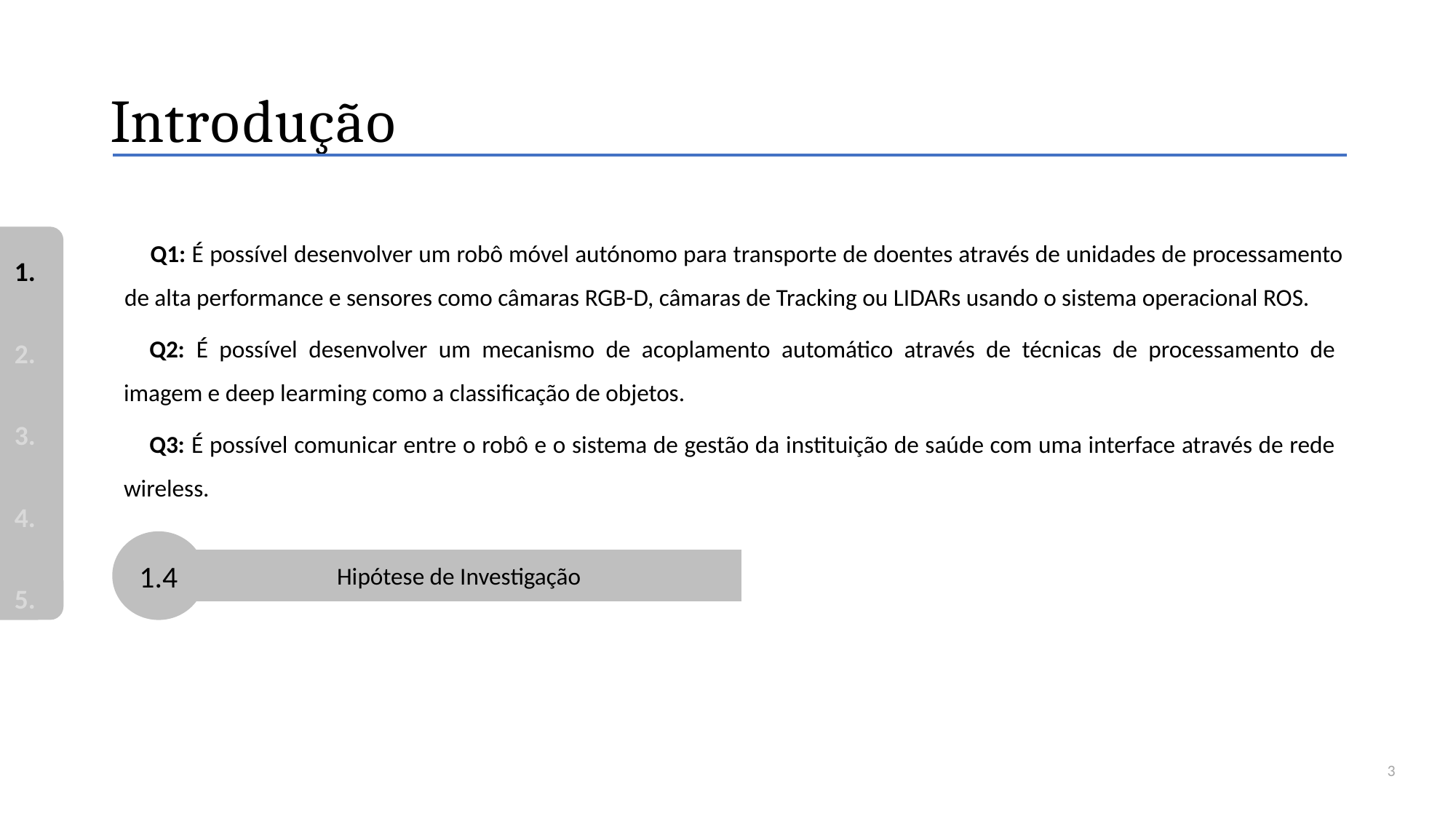

# Introdução
1.
2.
3.
4.
5.

Q1: É possível desenvolver um robô móvel autónomo para transporte de doentes através de unidades de processamento de alta performance e sensores como câmaras RGB-D, câmaras de Tracking ou LIDARs usando o sistema operacional ROS.
Q2: É possível desenvolver um mecanismo de acoplamento automático através de técnicas de processamento de imagem e deep learming como a classificação de objetos.
Q3: É possível comunicar entre o robô e o sistema de gestão da instituição de saúde com uma interface através de rede wireless.
1.4
Hipótese de Investigação
3